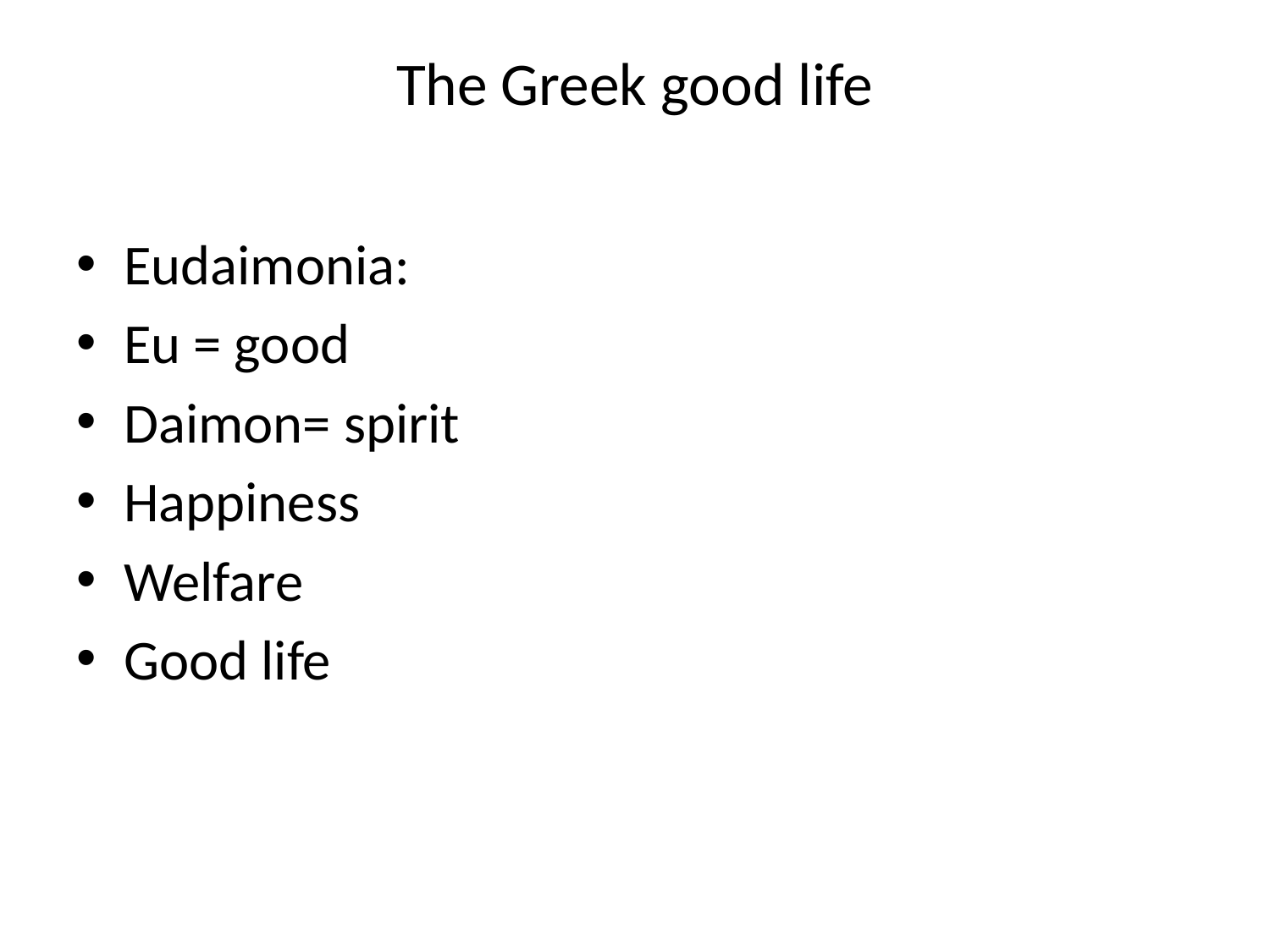

# The Greek good life
Eudaimonia:
Eu = good
Daimon= spirit
Happiness
Welfare
Good life